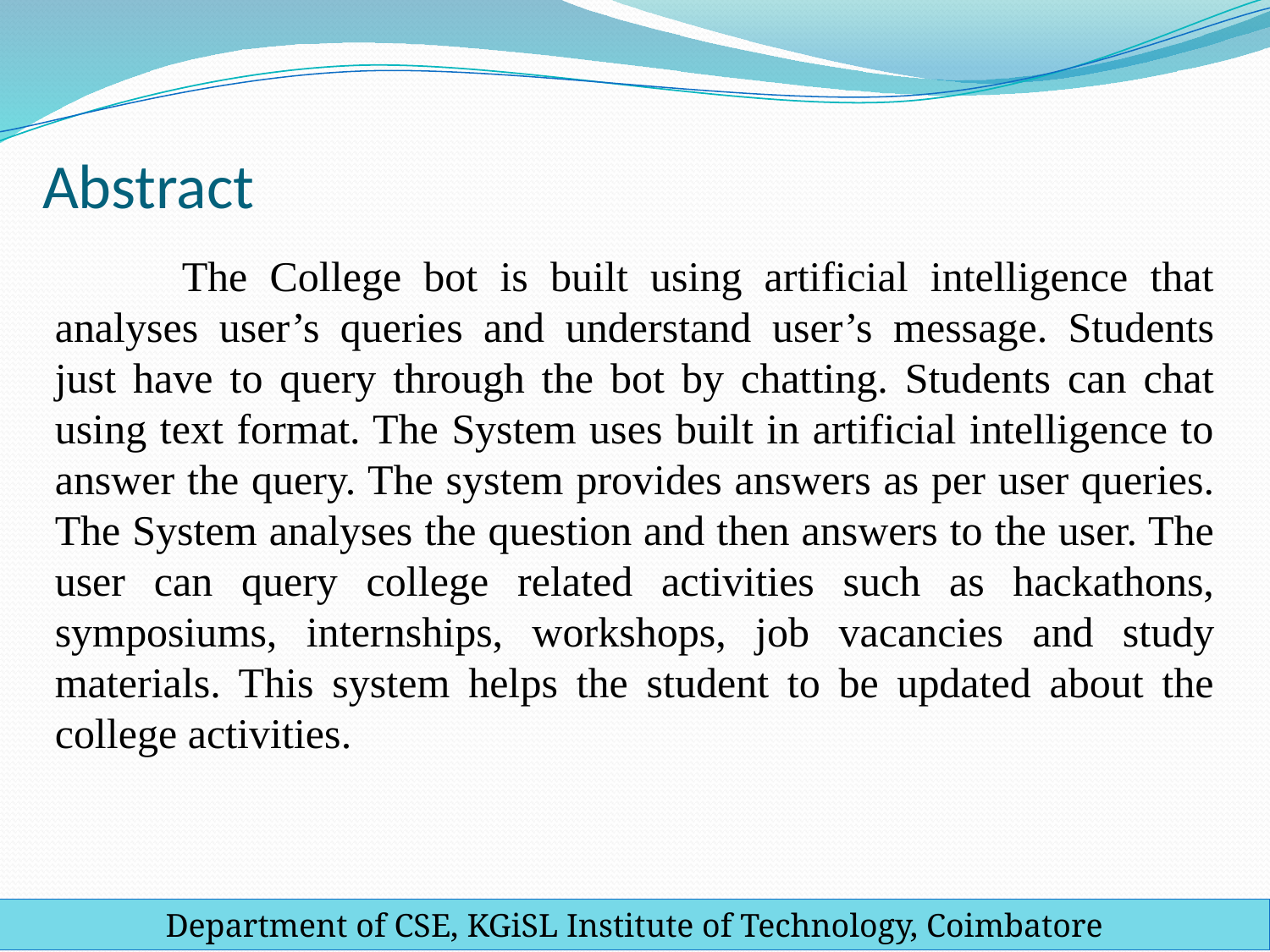

# Abstract
	The College bot is built using artificial intelligence that analyses user’s queries and understand user’s message. Students just have to query through the bot by chatting. Students can chat using text format. The System uses built in artificial intelligence to answer the query. The system provides answers as per user queries. The System analyses the question and then answers to the user. The user can query college related activities such as hackathons, symposiums, internships, workshops, job vacancies and study materials. This system helps the student to be updated about the college activities.
Department of CSE, KGiSL Institute of Technology, Coimbatore